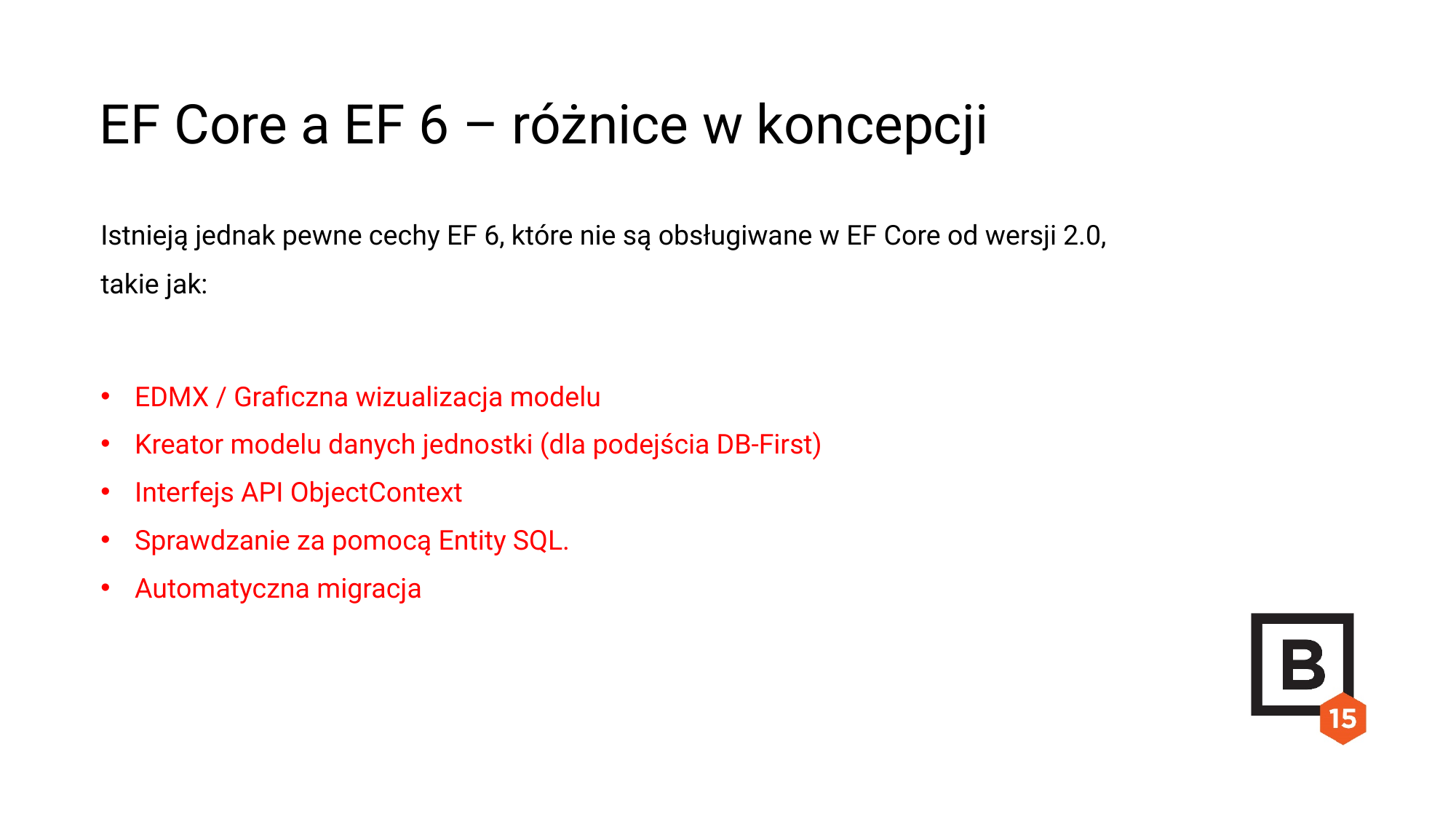

EF Core a EF 6 – różnice w koncepcji
Istnieją jednak pewne cechy EF 6, które nie są obsługiwane w EF Core od wersji 2.0,
takie jak:

EDMX / Graficzna wizualizacja modelu
Kreator modelu danych jednostki (dla podejścia DB-First)
Interfejs API ObjectContext
Sprawdzanie za pomocą Entity SQL.
Automatyczna migracja